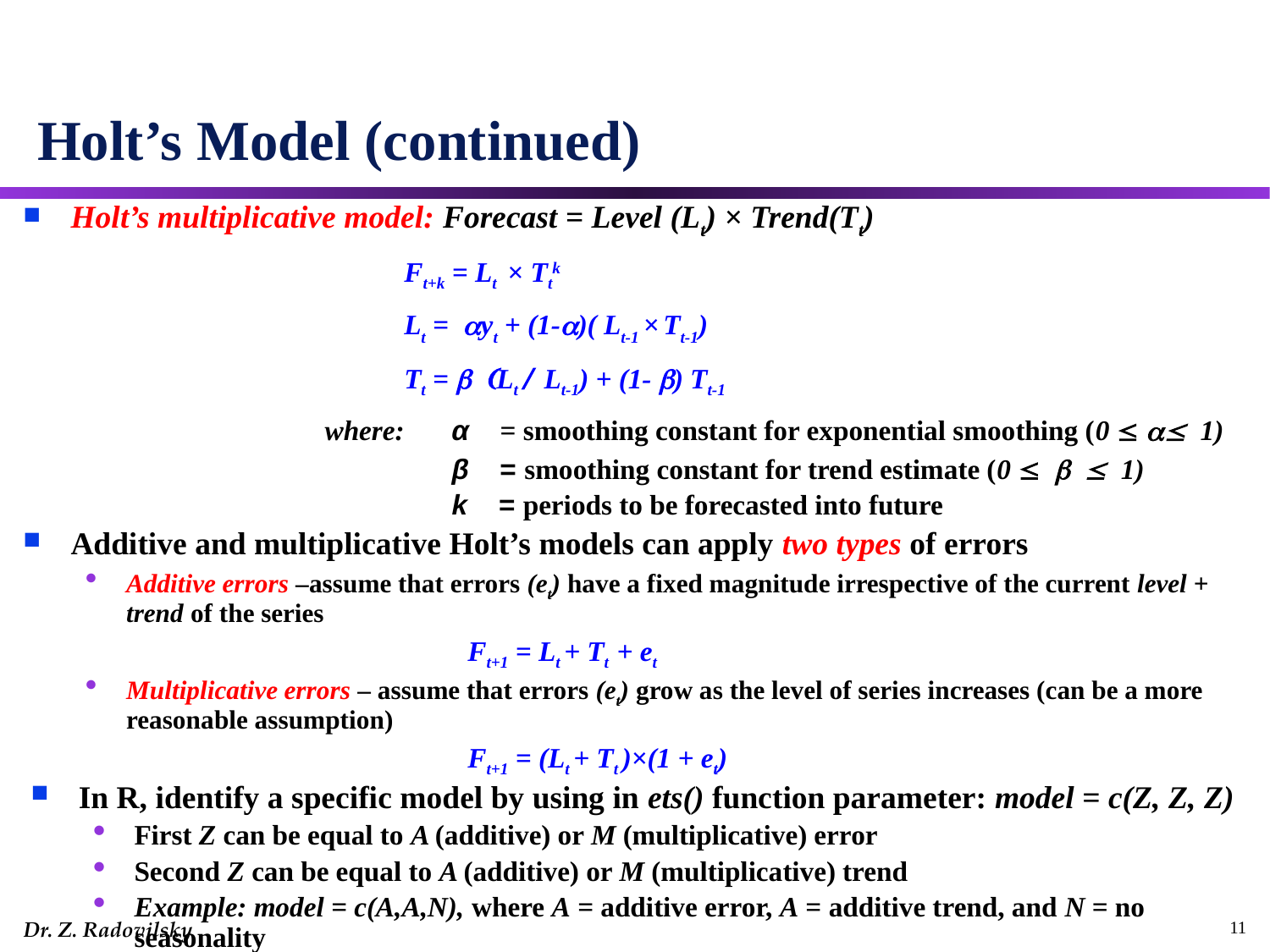

# Holt’s Model (continued)
Holt’s multiplicative model: Forecast = Level (Lt) × Trend(Tt)
			Ft+k = Lt  × Ttk
			Lt =  αyt + (1-α)( Lt-1 × Tt-1)
			Tt = β (Lt / Lt-1) + (1- β) Tt-1
			where: 	α    = smoothing constant for exponential smoothing (0 ≤ α≤ 1)
				β    = smoothing constant for trend estimate (0 ≤ β ≤ 1)
				k    = periods to be forecasted into future
Additive and multiplicative Holt’s models can apply two types of errors
Additive errors –assume that errors (et) have a fixed magnitude irrespective of the current level + trend of the series
			Ft+1 = Lt + Tt  + et
Multiplicative errors – assume that errors (et) grow as the level of series increases (can be a more reasonable assumption)
			Ft+1 = (Lt + Tt )×(1 + et)
In R, identify a specific model by using in ets() function parameter: model = c(Z, Z, Z)
First Z can be equal to A (additive) or M (multiplicative) error
Second Z can be equal to A (additive) or M (multiplicative) trend
Example: model = c(A,A,N), where A = additive error, A = additive trend, and N = no seasonality